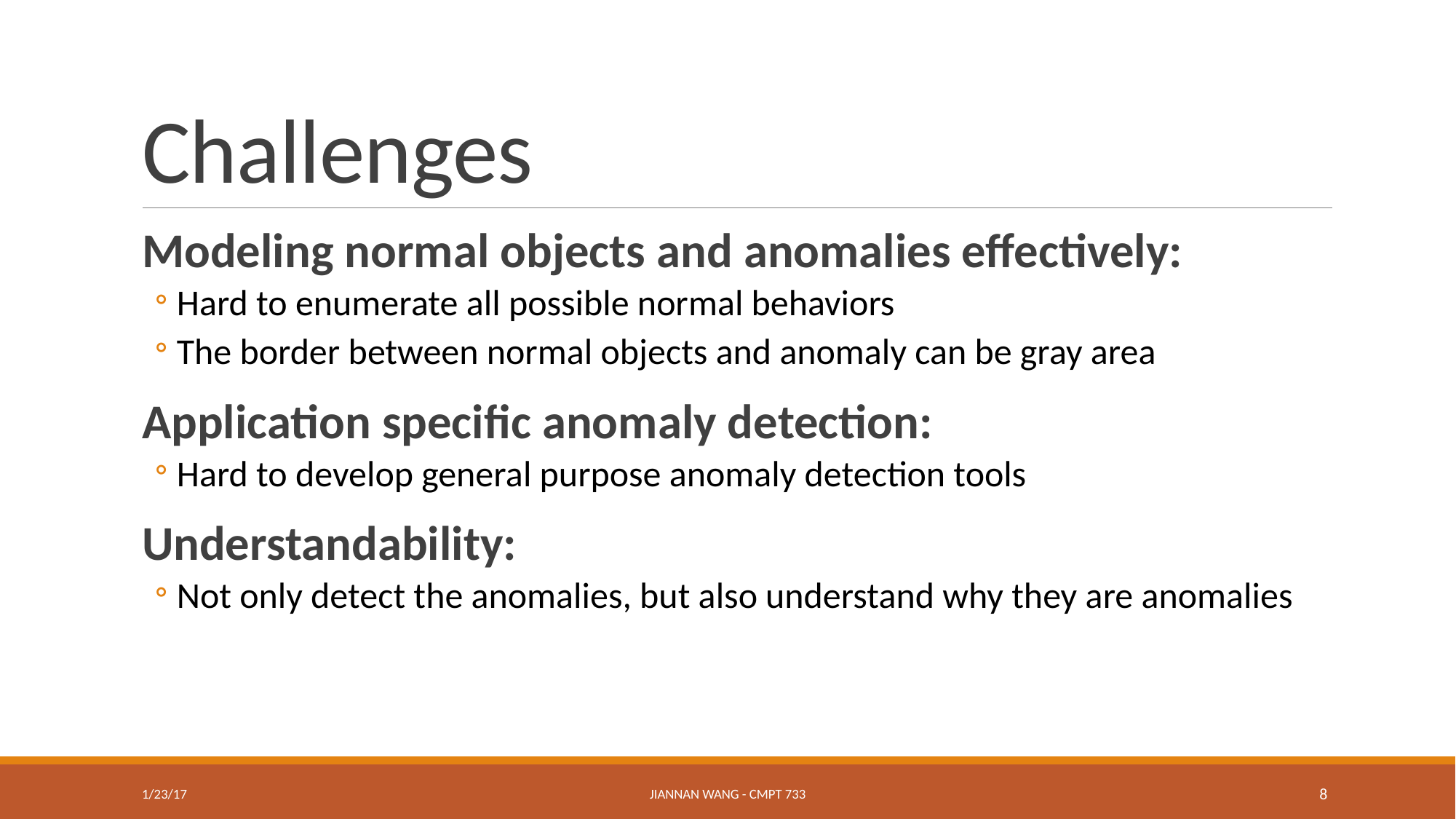

# Challenges
Modeling normal objects and anomalies effectively:
Hard to enumerate all possible normal behaviors
The border between normal objects and anomaly can be gray area
Application specific anomaly detection:
Hard to develop general purpose anomaly detection tools
Understandability:
Not only detect the anomalies, but also understand why they are anomalies

1/23/17
Jiannan Wang - CMPT 733
8